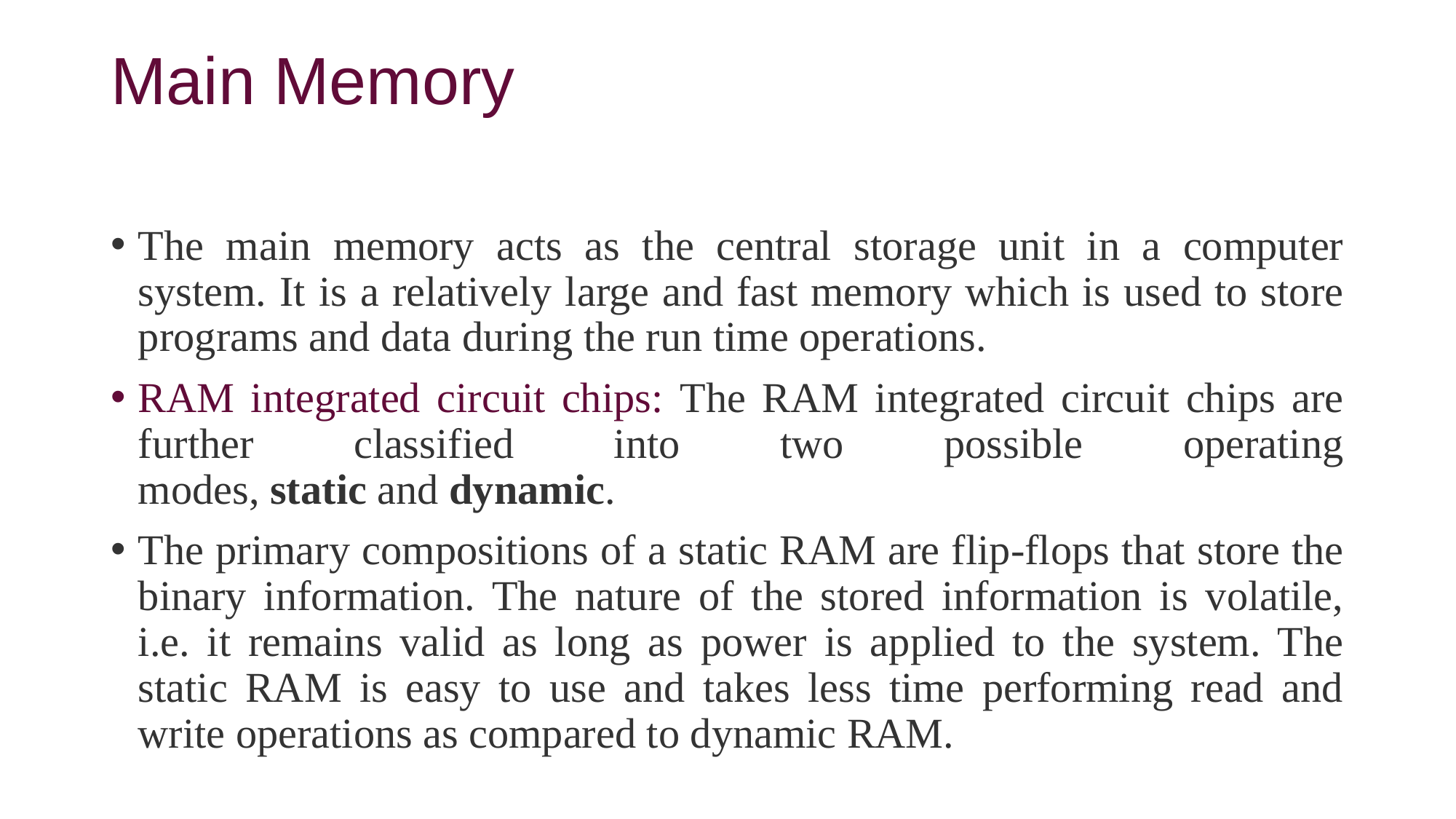

# Main Memory
The main memory acts as the central storage unit in a computer system. It is a relatively large and fast memory which is used to store programs and data during the run time operations.
RAM integrated circuit chips: The RAM integrated circuit chips are further classified into two possible operating modes, static and dynamic.
The primary compositions of a static RAM are flip-flops that store the binary information. The nature of the stored information is volatile, i.e. it remains valid as long as power is applied to the system. The static RAM is easy to use and takes less time performing read and write operations as compared to dynamic RAM.